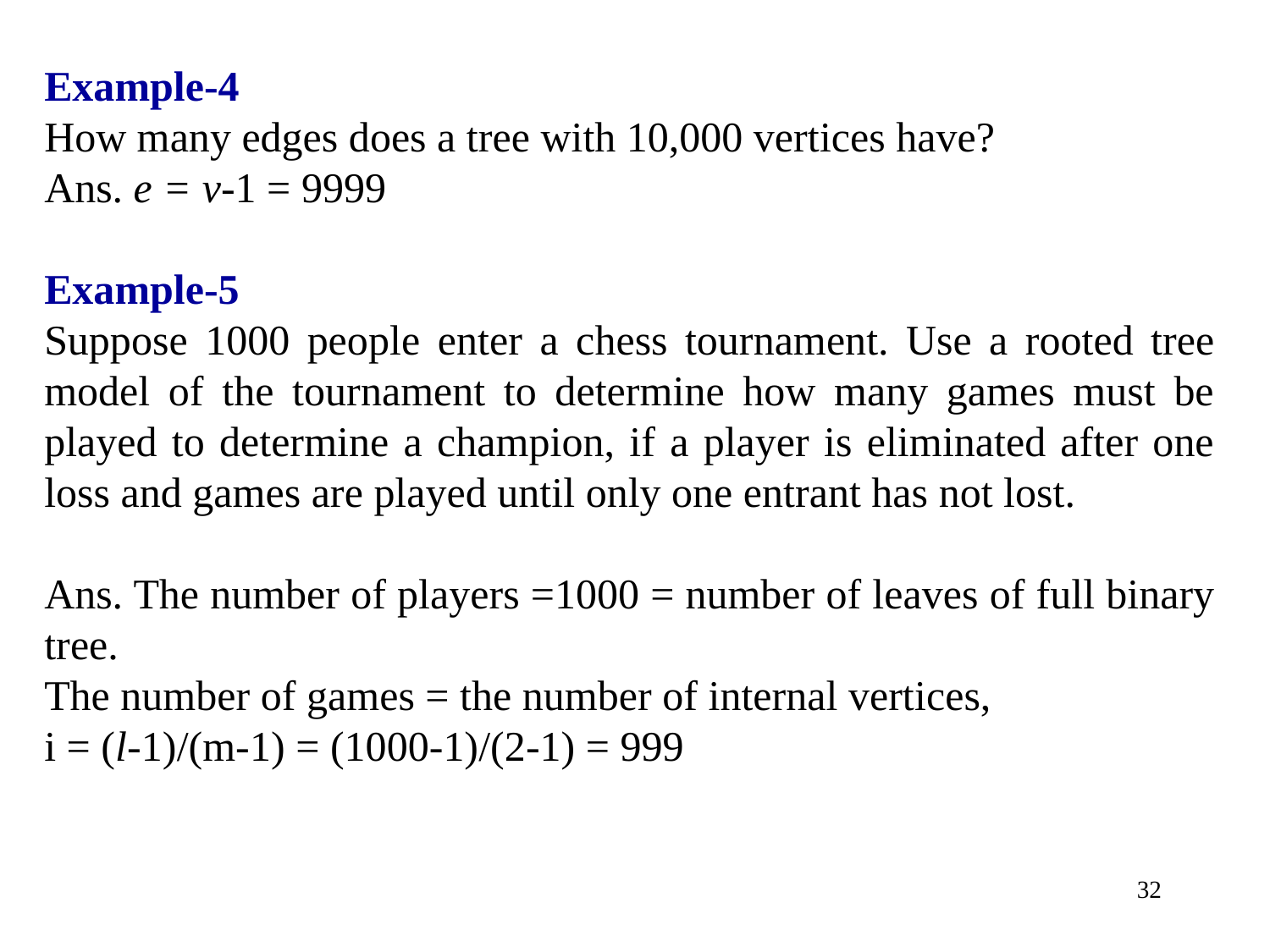

Example-4
How many edges does a tree with 10,000 vertices have?
Ans. e = v-1 = 9999

Example-5
Suppose 1000 people enter a chess tournament. Use a rooted tree model of the tournament to determine how many games must be played to determine a champion, if a player is eliminated after one loss and games are played until only one entrant has not lost.

Ans. The number of players =1000 = number of leaves of full binary tree.
The number of games = the number of internal vertices,
i = (l-1)/(m-1) = (1000-1)/(2-1) = 999
32